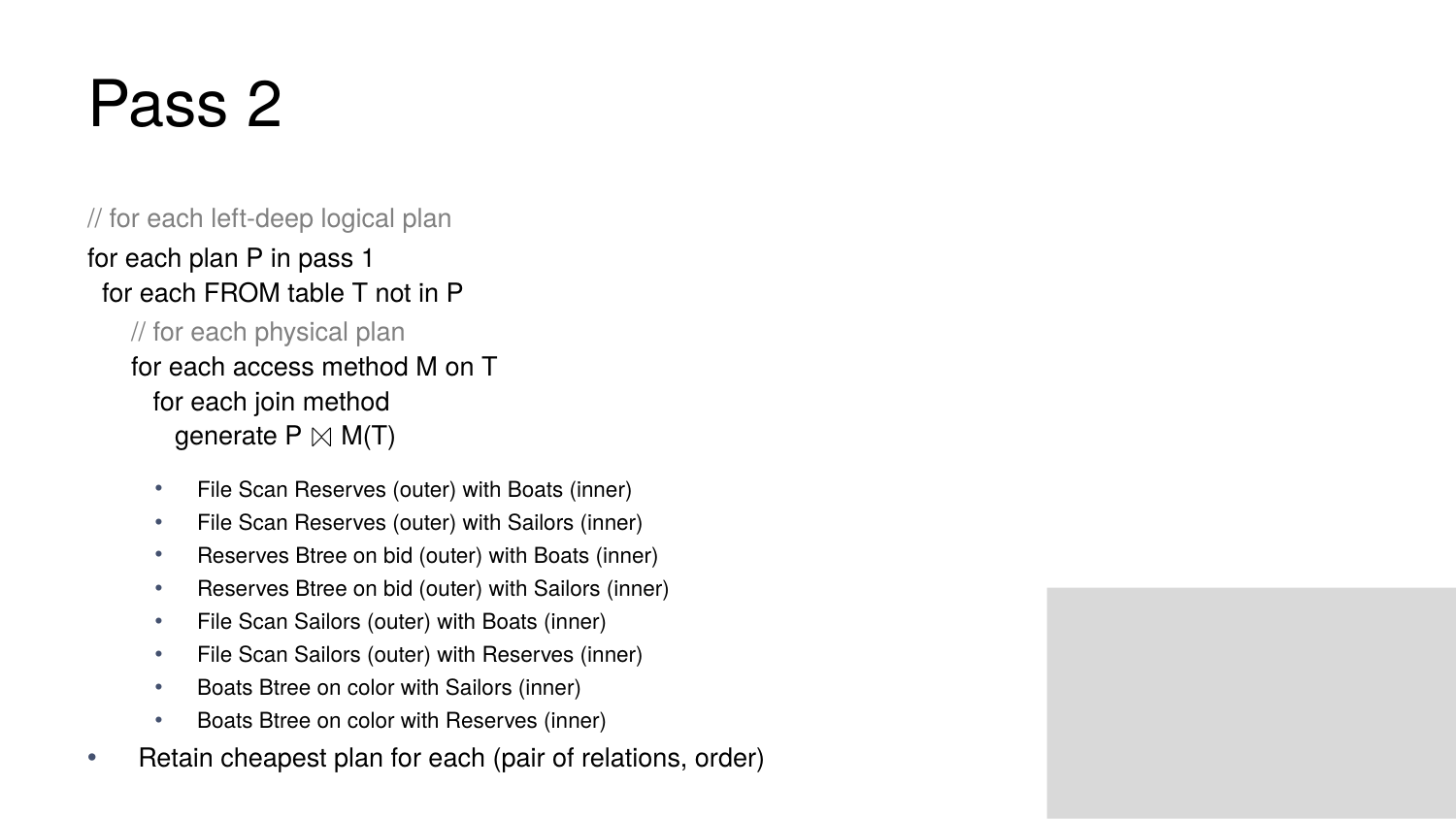

# Pass 2
// for each left-deep logical plan
for each plan P in pass 1
  for each FROM table T not in P
      // for each physical plan
      for each access method M on T
         for each join method
            generate P ⨝ M(T)
File Scan Reserves (outer) with Boats (inner)
File Scan Reserves (outer) with Sailors (inner)
Reserves Btree on bid (outer) with Boats (inner)
Reserves Btree on bid (outer) with Sailors (inner)
File Scan Sailors (outer) with Boats (inner)
File Scan Sailors (outer) with Reserves (inner)
Boats Btree on color with Sailors (inner)
Boats Btree on color with Reserves (inner)
Retain cheapest plan for each (pair of relations, order)